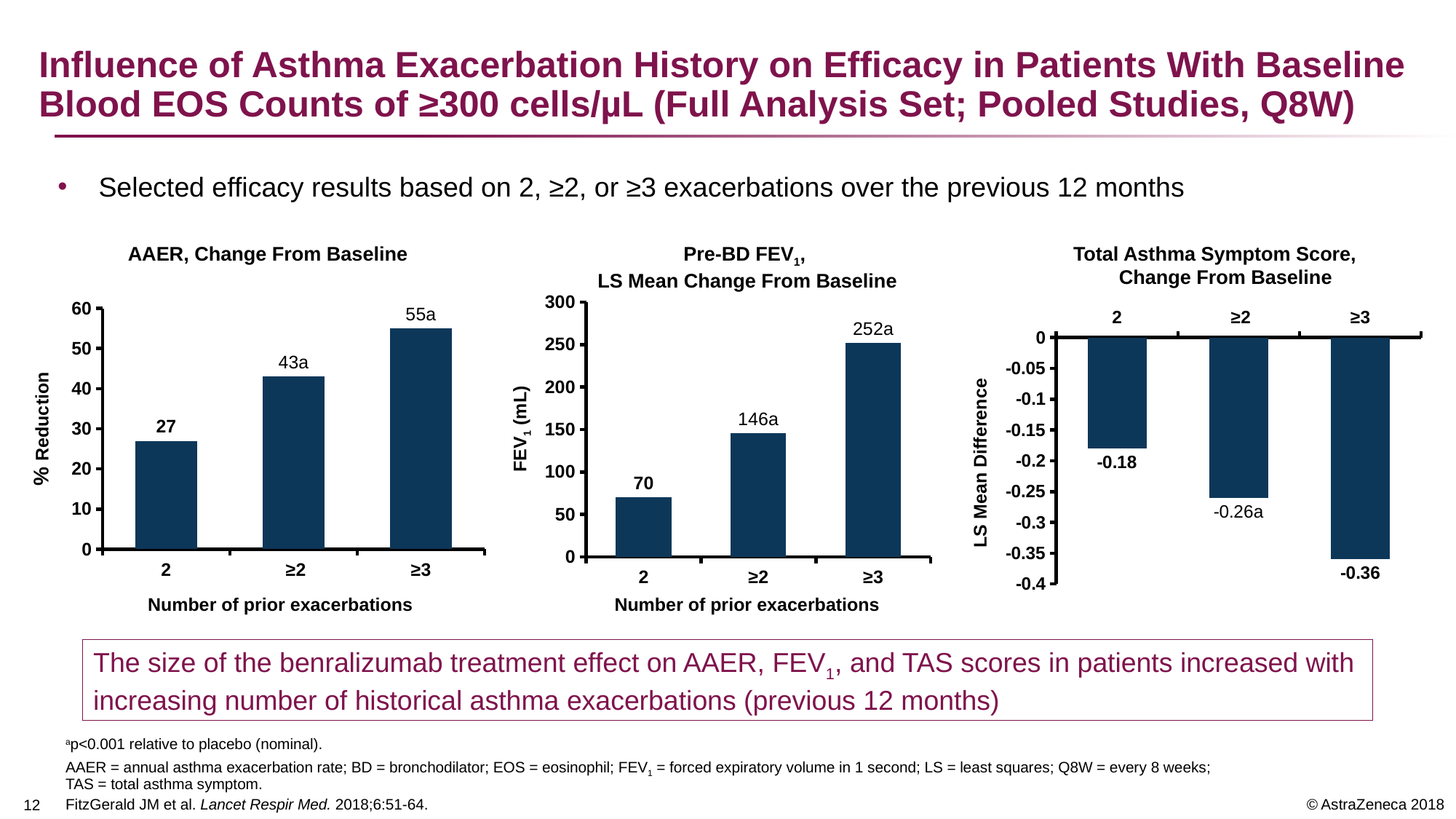

# Influence of Asthma Exacerbation History on Efficacy in Patients With Baseline Blood EOS Counts of ≥300 cells/µL (Full Analysis Set; Pooled Studies, Q8W)
Selected efficacy results based on 2, ≥2, or ≥3 exacerbations over the previous 12 months
AAER, Change From Baseline

### Chart

| Category | Series 1 |
|---|---|
| 2 | 27.0 |
|  ≥2 | 43.0 |
| ≥3 | 55.0 |
% Reduction
Number of prior exacerbations
Pre-BD FEV1,
LS Mean Change From Baseline

### Chart

| Category | Series 1 |
|---|---|
| 2 | 70.0 |
| ≥2 | 146.0 |
| ≥3 | 252.0 |
FEV1 (mL)
Number of prior exacerbations
Total Asthma Symptom Score,     Change From Baseline

### Chart

| Category | TAS |
|---|---|
| 2 | -0.18 |
|  ≥2 | -0.26 |
| ≥3 | -0.36 |
LS Mean Difference
The size of the benralizumab treatment effect on AAER, FEV1, and TAS scores in patients increased with increasing number of historical asthma exacerbations (previous 12 months)
ap<0.001 relative to placebo (nominal).
AAER = annual asthma exacerbation rate; BD = bronchodilator; EOS = eosinophil; FEV1 = forced expiratory volume in 1 second; LS = least squares; Q8W = every 8 weeks; TAS = total asthma symptom.
FitzGerald JM et al. Lancet Respir Med. 2018;6:51-64.
12